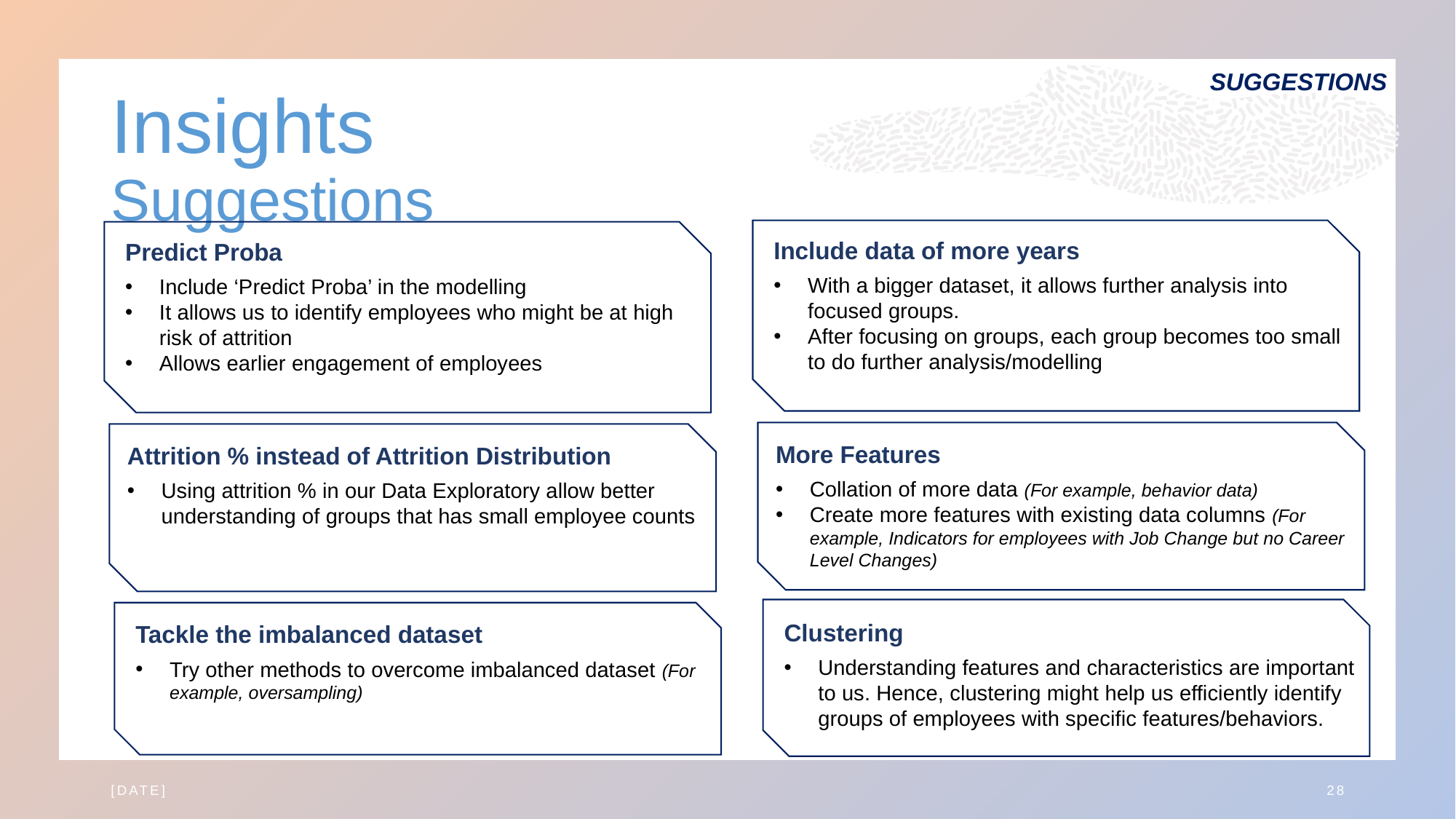

Suggestions
Insights
Suggestions

Include data of more years
Predict Proba
With a bigger dataset, it allows further analysis into focused groups.
After focusing on groups, each group becomes too small to do further analysis/modelling
Include ‘Predict Proba’ in the modelling
It allows us to identify employees who might be at high risk of attrition
Allows earlier engagement of employees

More Features
Attrition % instead of Attrition Distribution
Collation of more data (For example, behavior data)
Create more features with existing data columns (For example, Indicators for employees with Job Change but no Career Level Changes)
Using attrition % in our Data Exploratory allow better understanding of groups that has small employee counts

Clustering
Tackle the imbalanced dataset
Understanding features and characteristics are important to us. Hence, clustering might help us efficiently identify groups of employees with specific features/behaviors.
Try other methods to overcome imbalanced dataset (For example, oversampling)
[Date]
28